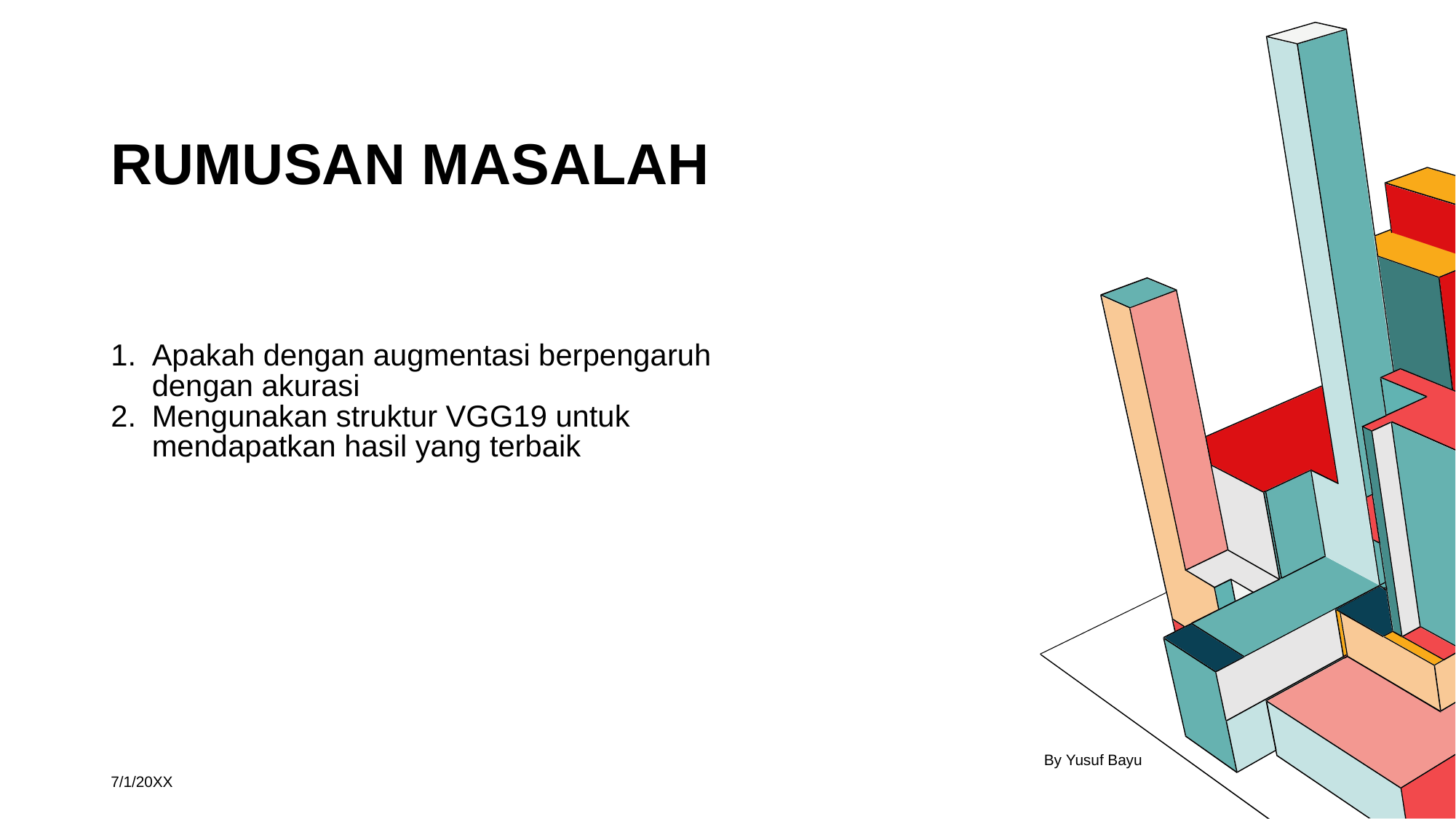

# Rumusan Masalah

Apakah dengan augmentasi berpengaruh dengan akurasi
Mengunakan struktur VGG19 untuk mendapatkan hasil yang terbaik

By Yusuf Bayu
7/1/20XX